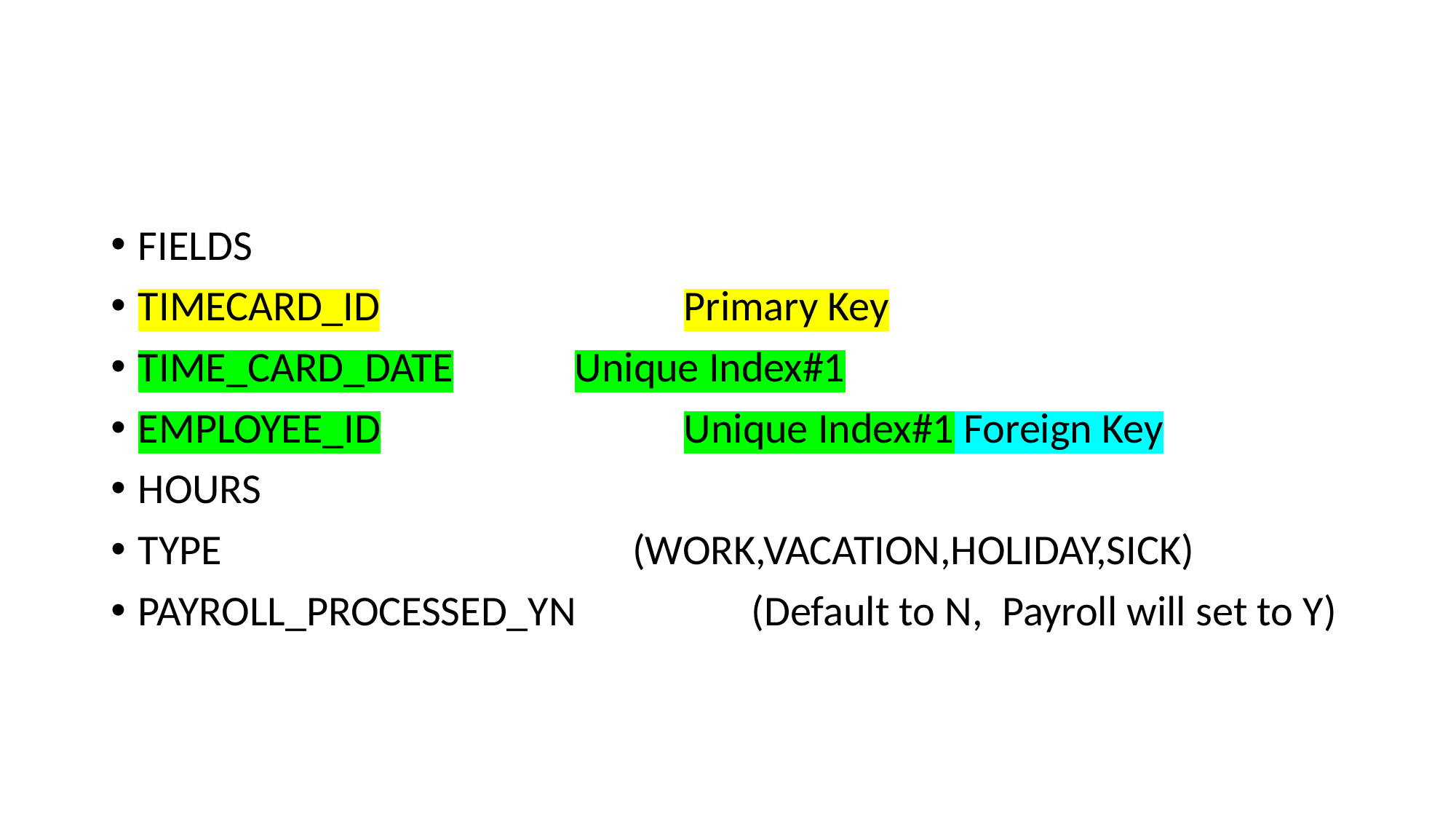

# XX??_TIMECARDS
FIELDS
TIMECARD_ID			Primary Key
TIME_CARD_DATE		Unique Index#1
EMPLOYEE_ID			Unique Index#1 Foreign Key
HOURS
TYPE	                                        (WORK,VACATION,HOLIDAY,SICK)
PAYROLL_PROCESSED_YN	       (Default to N,  Payroll will set to Y)